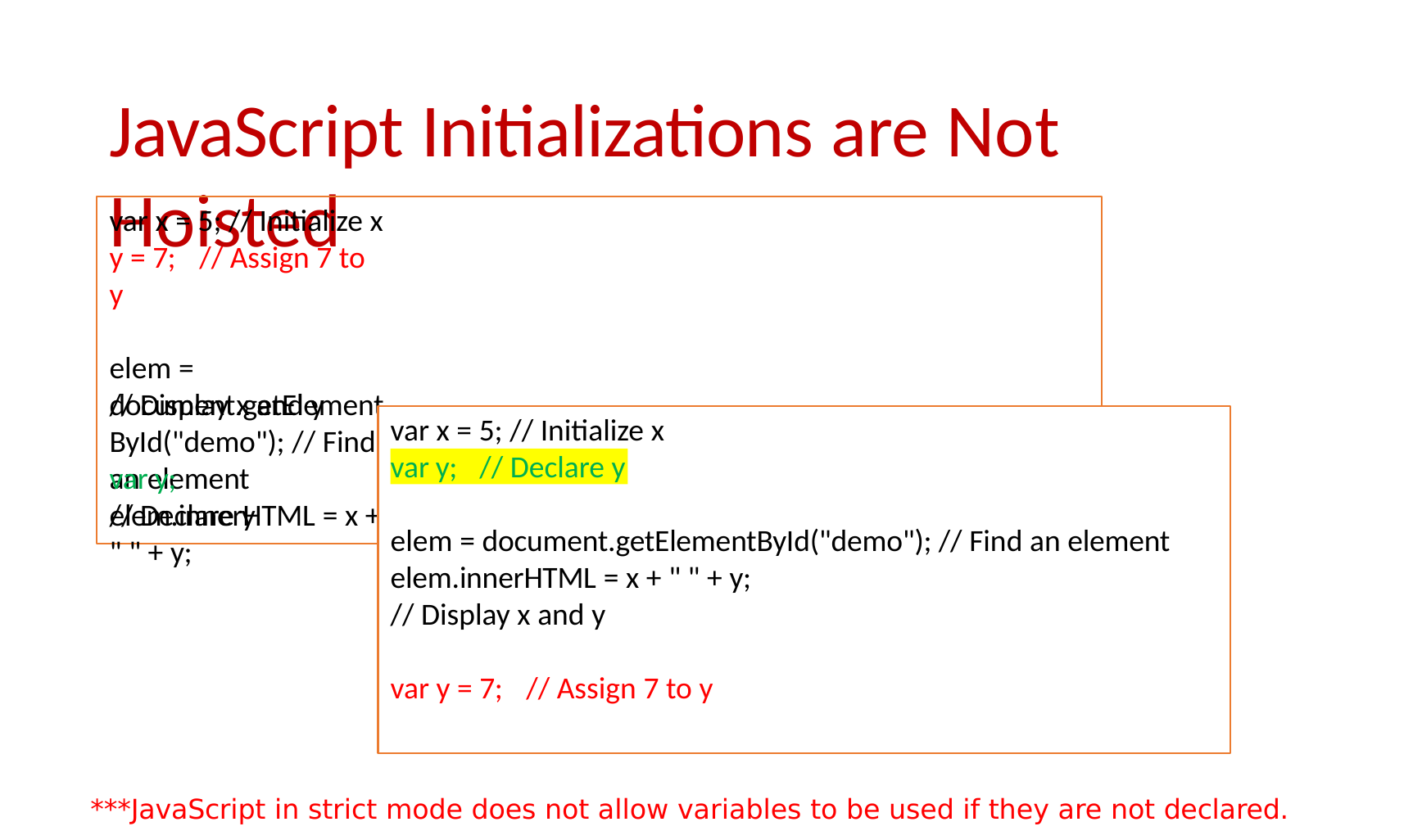

# JavaScript Initializations are Not Hoisted

var x = 5; // Initialize x y = 7;	// Assign 7 to y
elem = document.getElementById("demo"); // Find an element
elem.innerHTML = x + " " + y;
// Display x and y

var x = 5; // Initialize x
var y;	// Declare y
var y;
// Declare y
elem = document.getElementById("demo"); // Find an element
elem.innerHTML = x + " " + y;
// Display x and y
var y = 7;	// Assign 7 to y
***JavaScript in strict mode does not allow variables to be used if they are not declared.